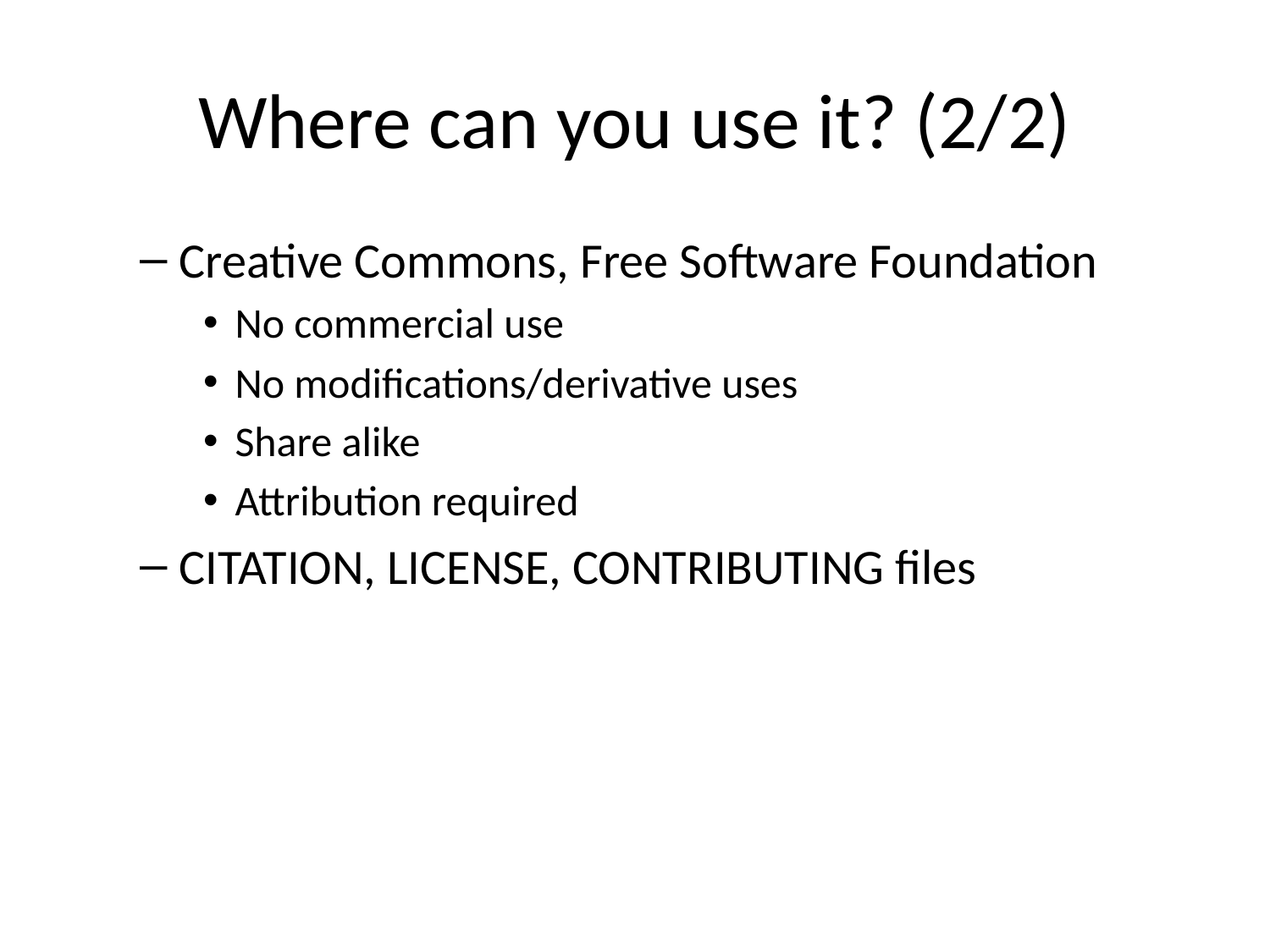

# Where can you use it? (2/2)
Creative Commons, Free Software Foundation
No commercial use
No modifications/derivative uses
Share alike
Attribution required
CITATION, LICENSE, CONTRIBUTING files